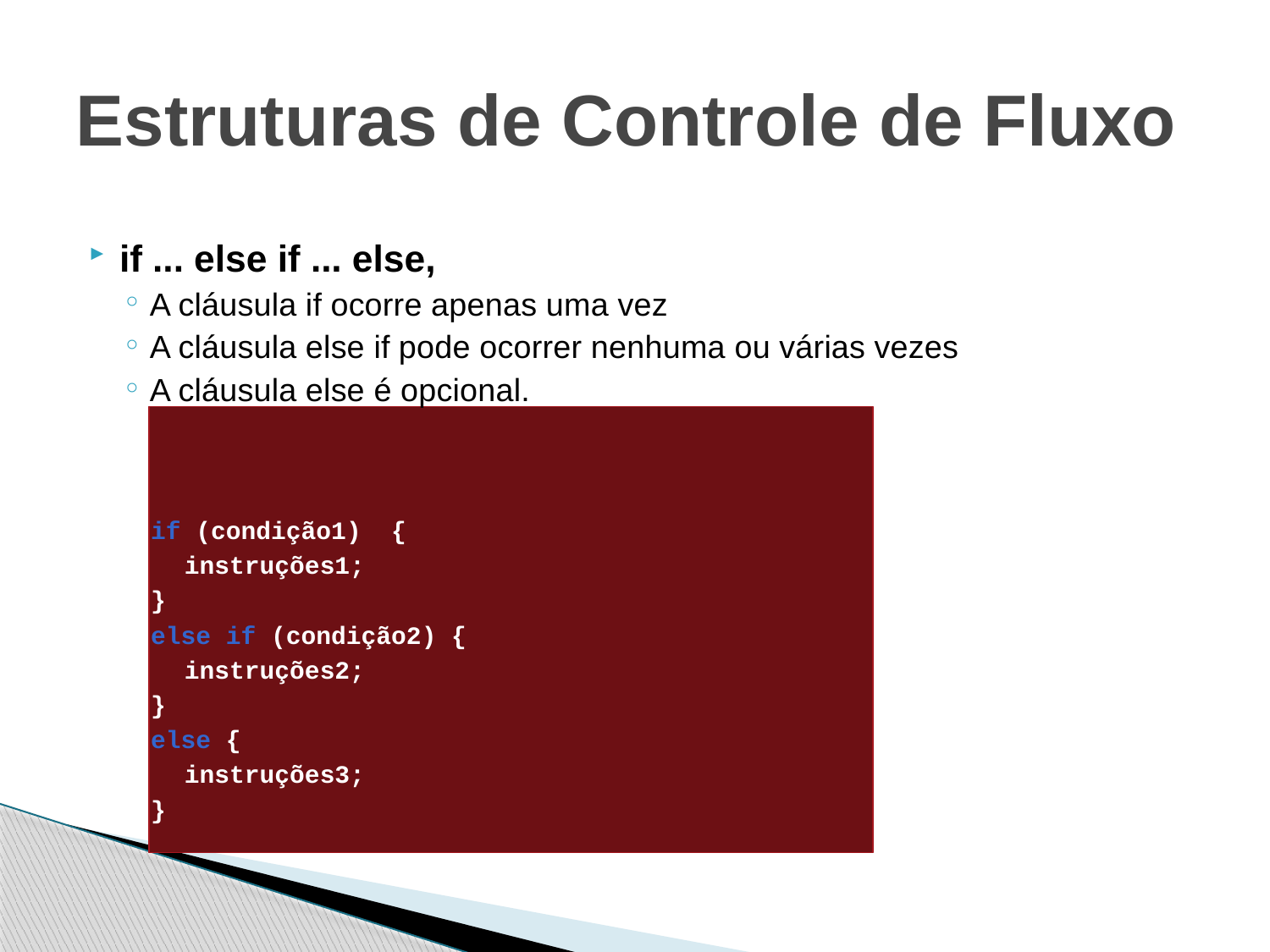

# Estruturas de Controle de Fluxo

if ... else if ... else,
A cláusula if ocorre apenas uma vez
A cláusula else if pode ocorrer nenhuma ou várias vezes
A cláusula else é opcional.

if (condição1)  {
instruções1;
}
else if (condição2) {
instruções2;
}
else {
instruções3;
}